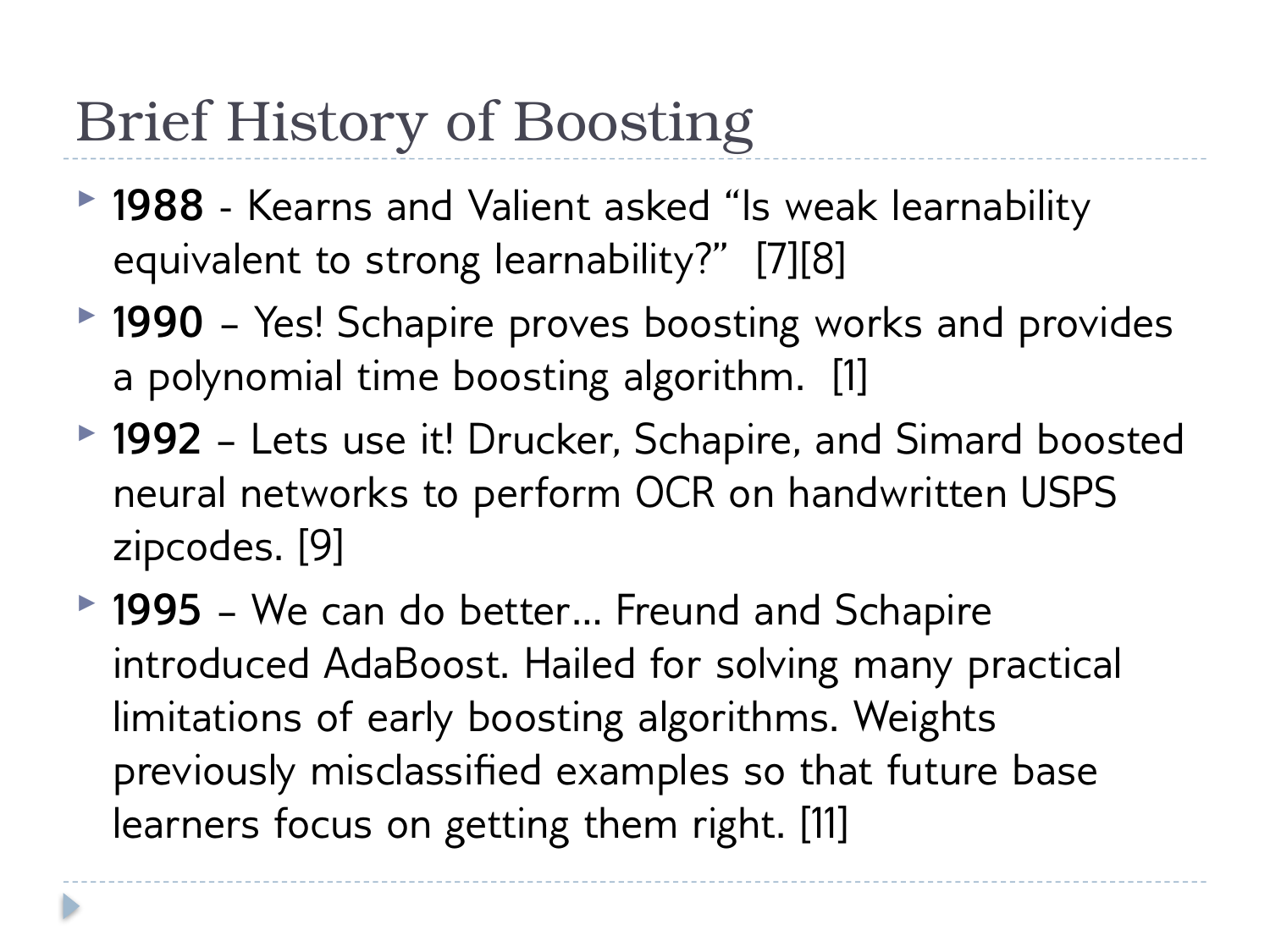

# Brief History of Boosting
1988 - Kearns and Valient asked “Is weak learnability equivalent to strong learnability?”  [7][8]
1990 – Yes! Schapire proves boosting works and provides a polynomial time boosting algorithm.  [1]
1992 – Lets use it! Drucker, Schapire, and Simard boosted neural networks to perform OCR on handwritten USPS zipcodes. [9]
1995 – We can do better… Freund and Schapire introduced AdaBoost. Hailed for solving many practical limitations of early boosting algorithms. Weights previously misclassified examples so that future base learners focus on getting them right. [11]